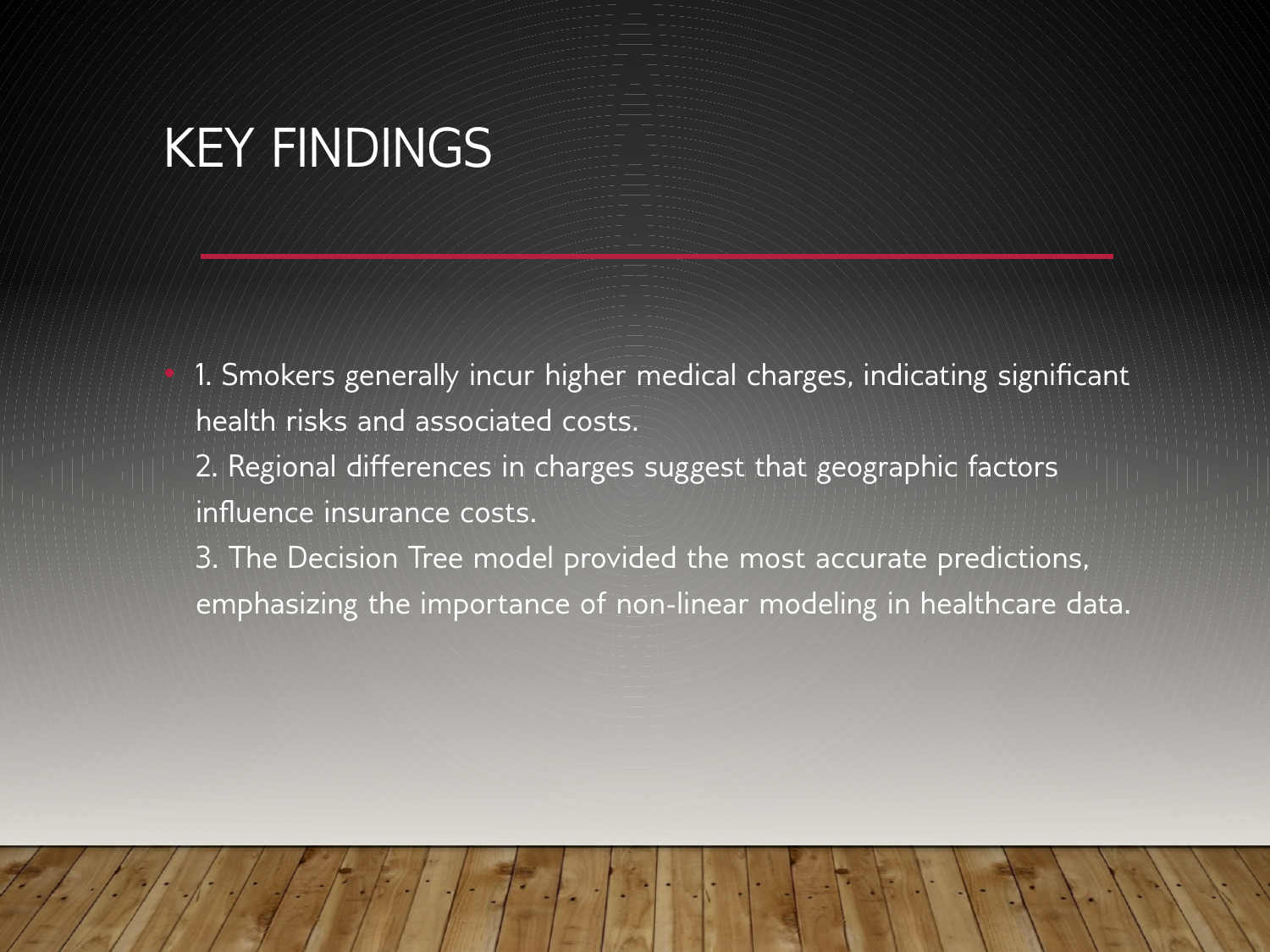

# Key Findings

1. Smokers generally incur higher medical charges, indicating significant health risks and associated costs.
2. Regional differences in charges suggest that geographic factors influence insurance costs.
3. The Decision Tree model provided the most accurate predictions, emphasizing the importance of non-linear modeling in healthcare data.